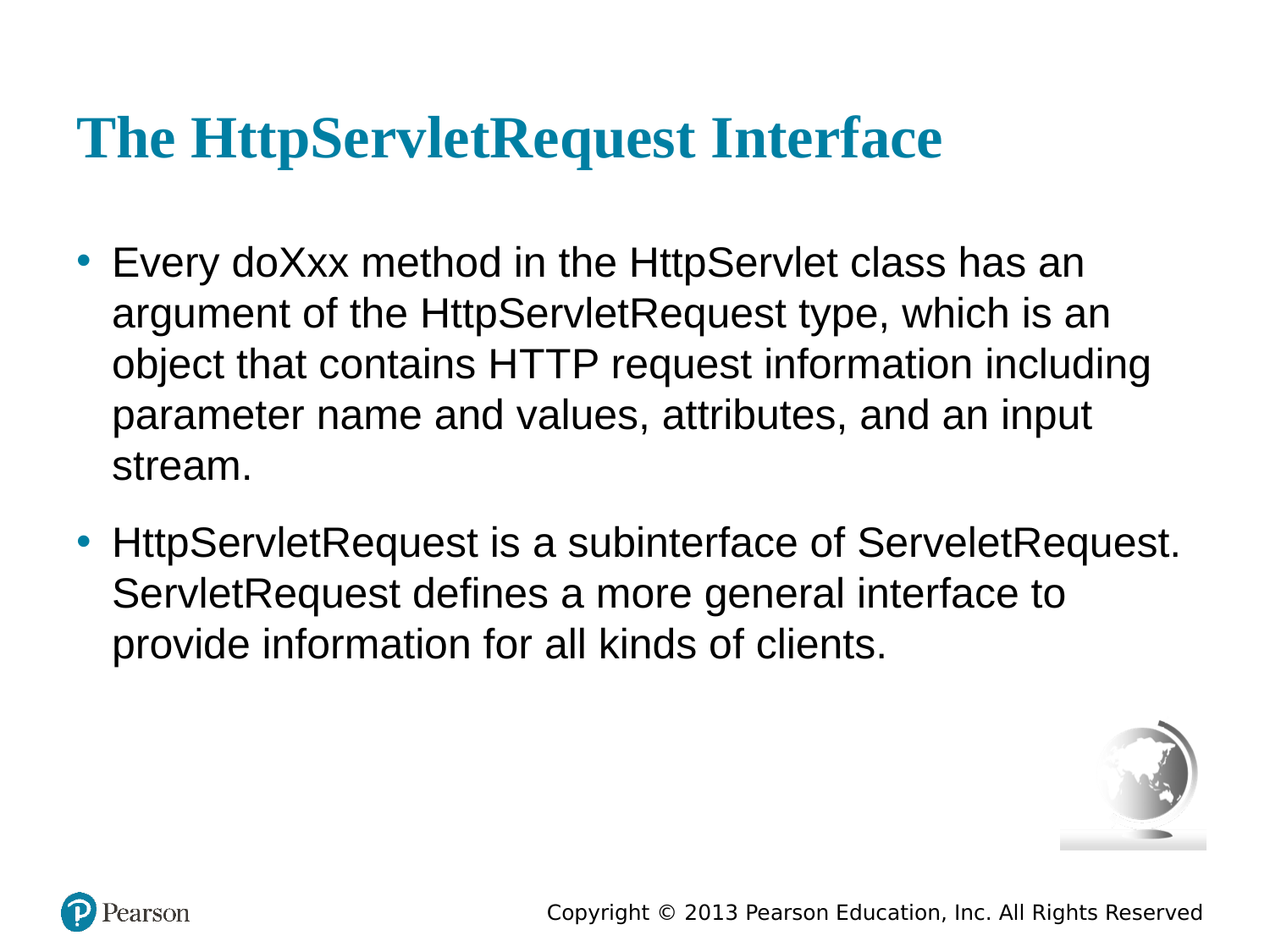

# The HttpServletRequest Interface
Every doXxx method in the HttpServlet class has an argument of the HttpServletRequest type, which is an object that contains H T T P request information including parameter name and values, attributes, and an input stream.
HttpServletRequest is a subinterface of ServeletRequest. ServletRequest defines a more general interface to provide information for all kinds of clients.